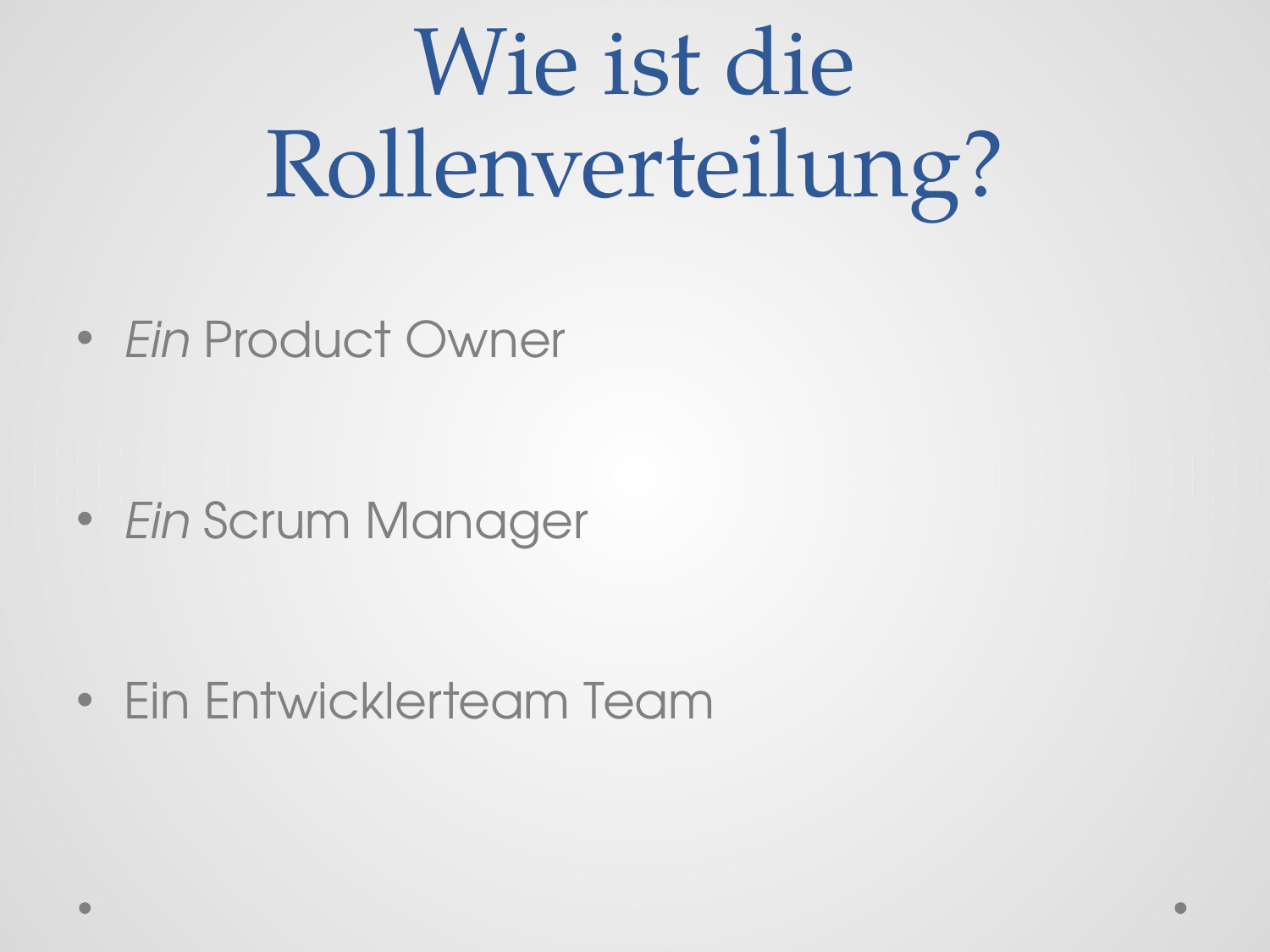

# Wie ist die Rollenverteilung?
Ein Product Owner
Ein Scrum Manager
Ein Entwicklerteam Team